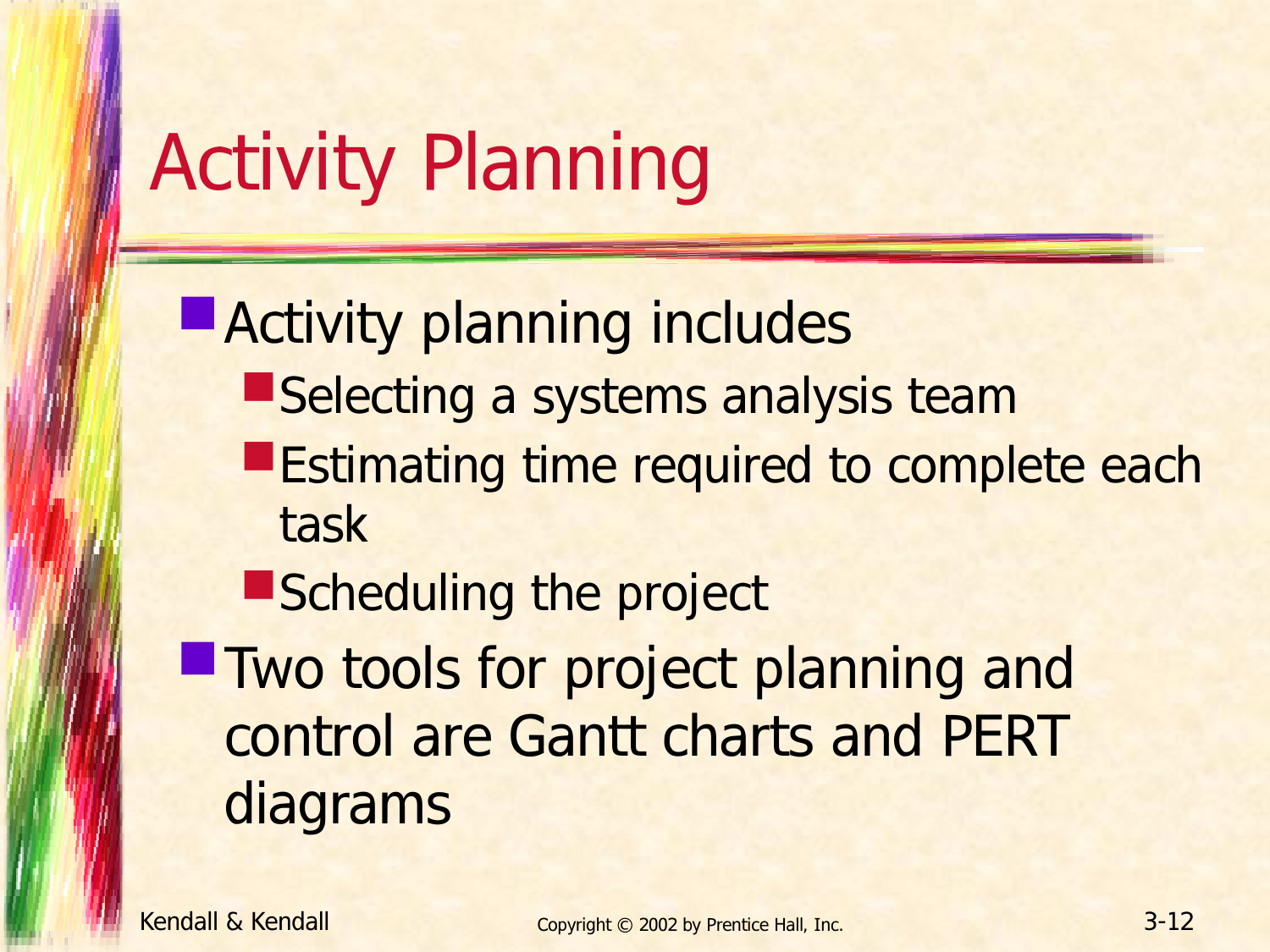

# Activity Planning
Activity planning includes
Selecting a systems analysis team
Estimating time required to complete each task
Scheduling the project
Two tools for project planning and control are Gantt charts and PERT diagrams
Kendall & Kendall
 Copyright © 2002 by Prentice Hall, Inc.
3-12